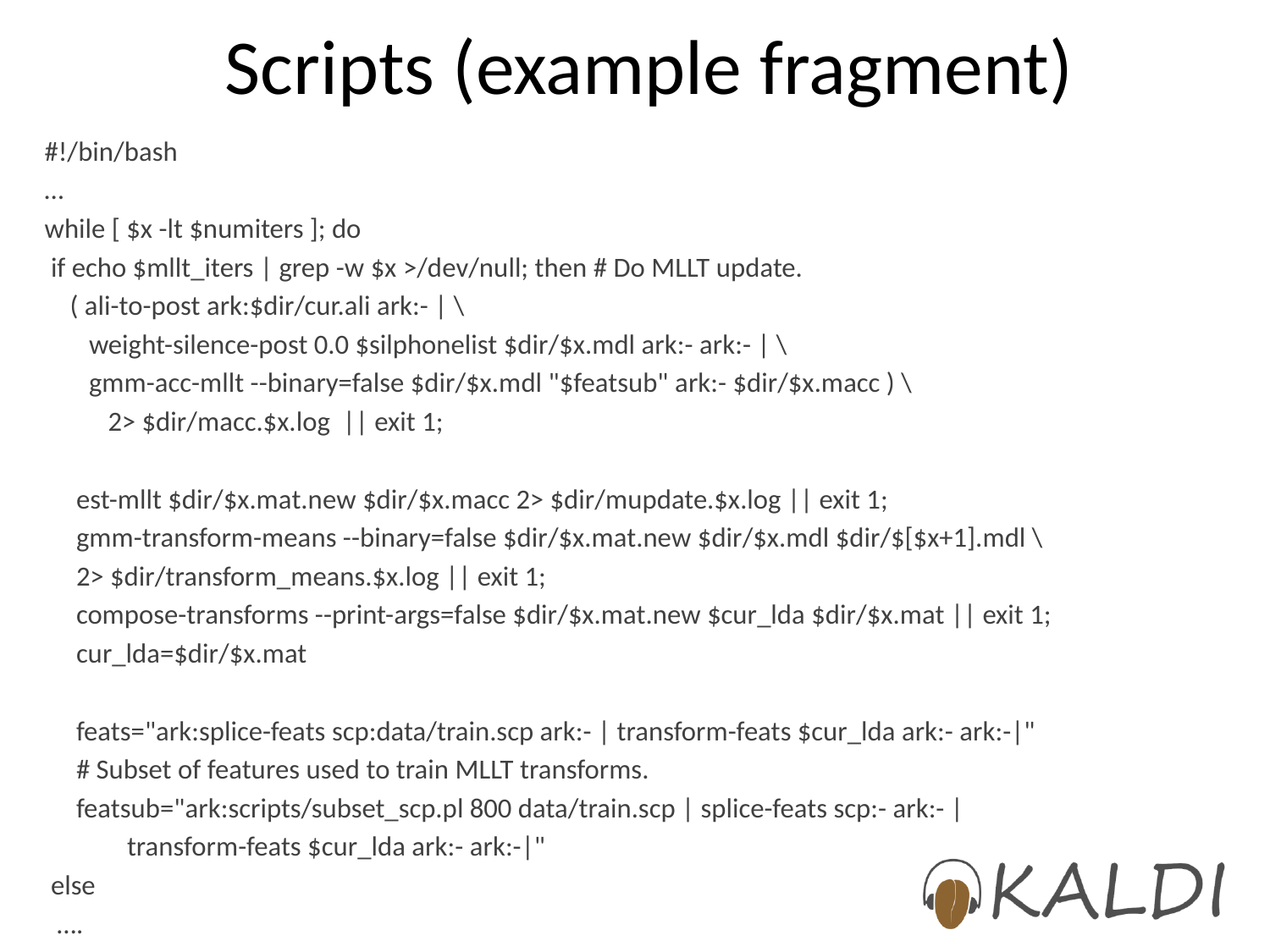

# Scripts (example fragment)
#!/bin/bash
…
while [ $x -lt $numiters ]; do
 if echo $mllt_iters | grep -w $x >/dev/null; then # Do MLLT update.
    ( ali-to-post ark:$dir/cur.ali ark:- | \
       weight-silence-post 0.0 $silphonelist $dir/$x.mdl ark:- ark:- | \
       gmm-acc-mllt --binary=false $dir/$x.mdl "$featsub" ark:- $dir/$x.macc ) \
          2> $dir/macc.$x.log  || exit 1;

     est-mllt $dir/$x.mat.new $dir/$x.macc 2> $dir/mupdate.$x.log || exit 1;
     gmm-transform-means --binary=false $dir/$x.mat.new $dir/$x.mdl $dir/$[$x+1].mdl \
     2> $dir/transform_means.$x.log || exit 1;
     compose-transforms --print-args=false $dir/$x.mat.new $cur_lda $dir/$x.mat || exit 1;
     cur_lda=$dir/$x.mat

     feats="ark:splice-feats scp:data/train.scp ark:- | transform-feats $cur_lda ark:- ark:-|"
     # Subset of features used to train MLLT transforms.
     featsub="ark:scripts/subset_scp.pl 800 data/train.scp | splice-feats scp:- ark:- |
             transform-feats $cur_lda ark:- ark:-|"
 else
  ….